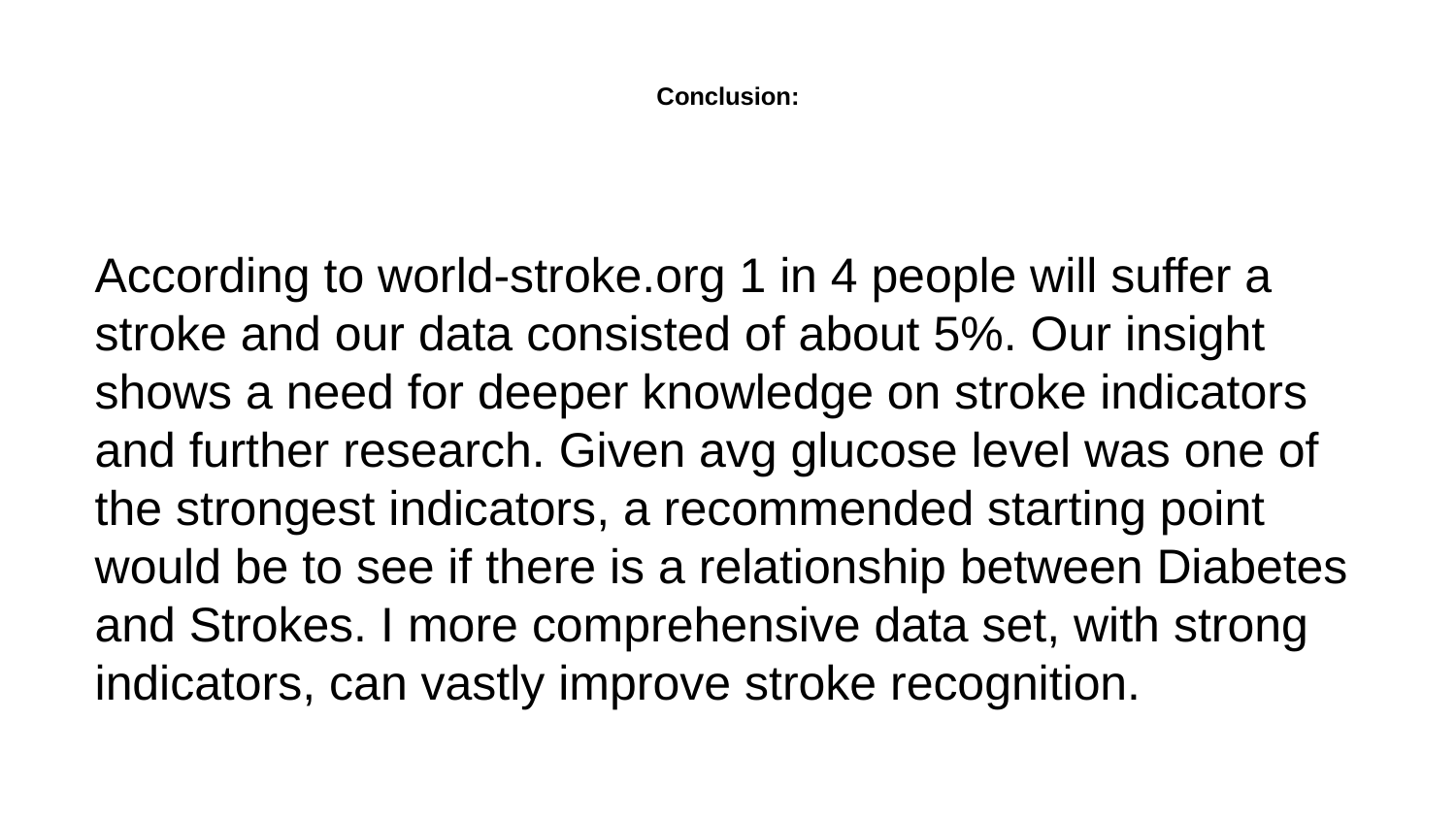

# Conclusion:
According to world-stroke.org 1 in 4 people will suffer a stroke and our data consisted of about 5%. Our insight shows a need for deeper knowledge on stroke indicators and further research. Given avg glucose level was one of the strongest indicators, a recommended starting point would be to see if there is a relationship between Diabetes and Strokes. I more comprehensive data set, with strong indicators, can vastly improve stroke recognition.